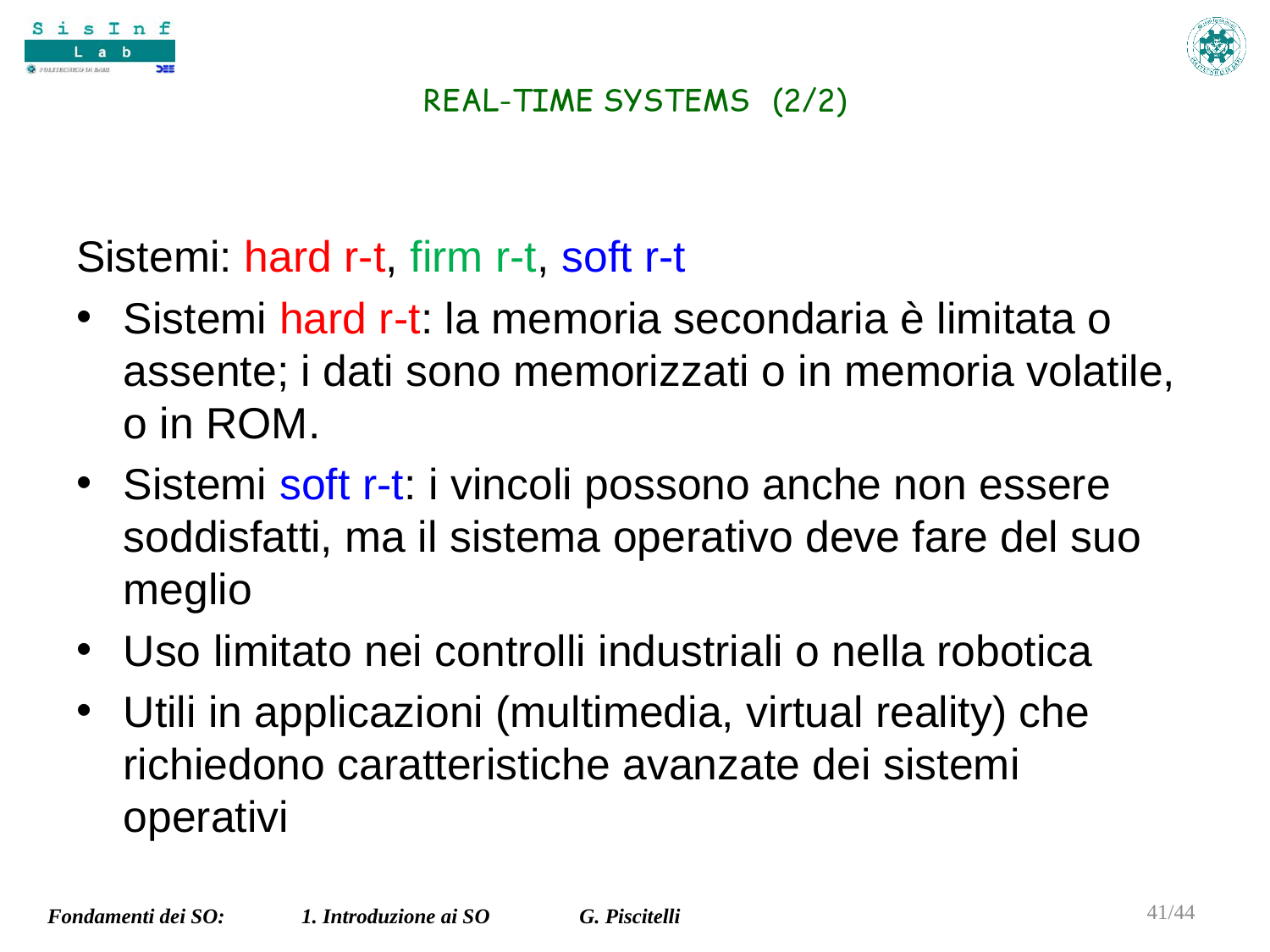

# REAL-TIME SYSTEMS	(2/2)
Sistemi: hard r-t, firm r-t, soft r-t
Sistemi hard r-t: la memoria secondaria è limitata o assente; i dati sono memorizzati o in memoria volatile, o in ROM.
Sistemi soft r-t: i vincoli possono anche non essere soddisfatti, ma il sistema operativo deve fare del suo meglio
Uso limitato nei controlli industriali o nella robotica
Utili in applicazioni (multimedia, virtual reality) che richiedono caratteristiche avanzate dei sistemi operativi